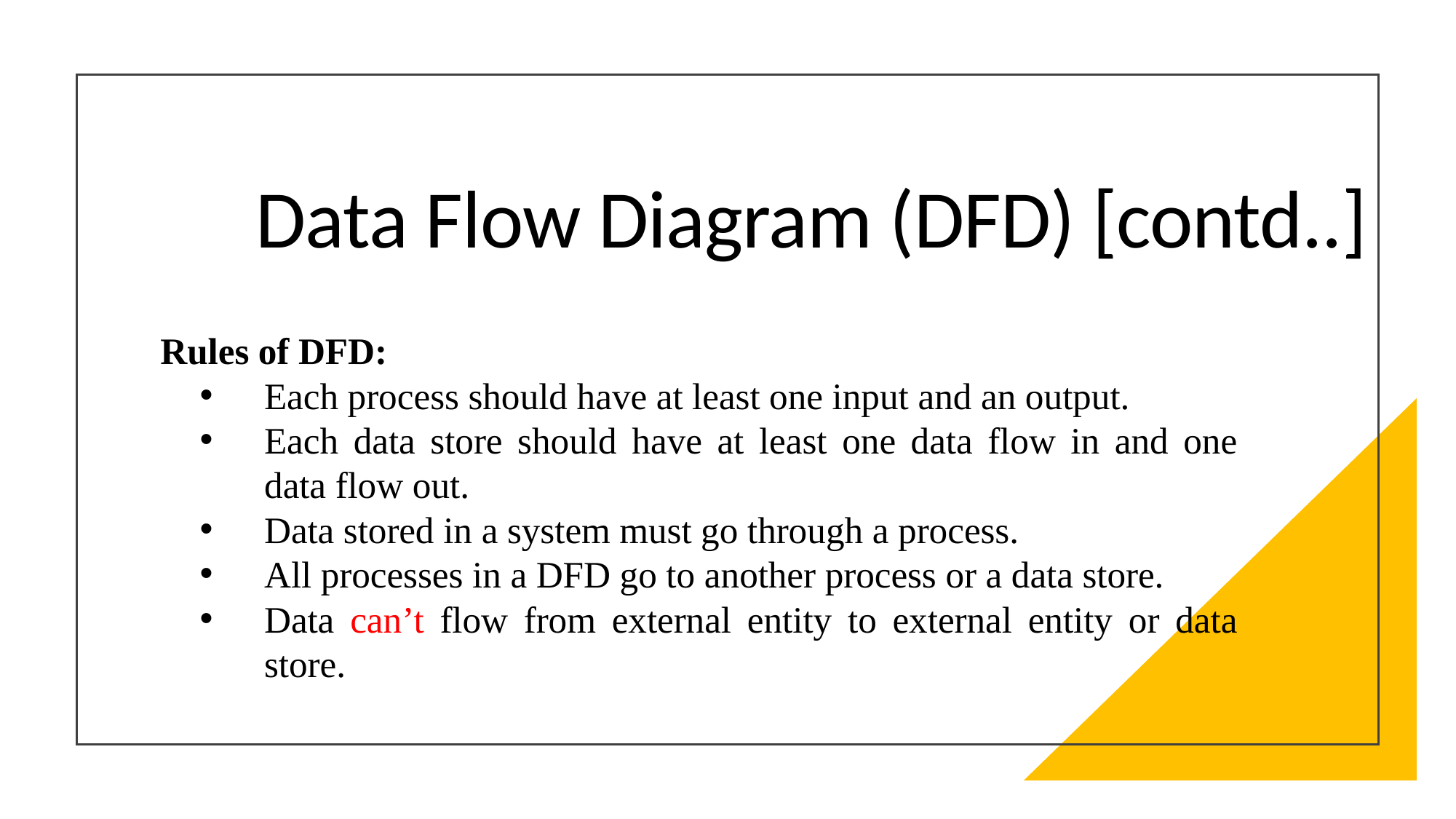

# Data Flow Diagram (DFD) [contd..]
Rules of DFD:
Each process should have at least one input and an output.
Each data store should have at least one data flow in and one data flow out.
Data stored in a system must go through a process.
All processes in a DFD go to another process or a data store.
Data can’t flow from external entity to external entity or data store.